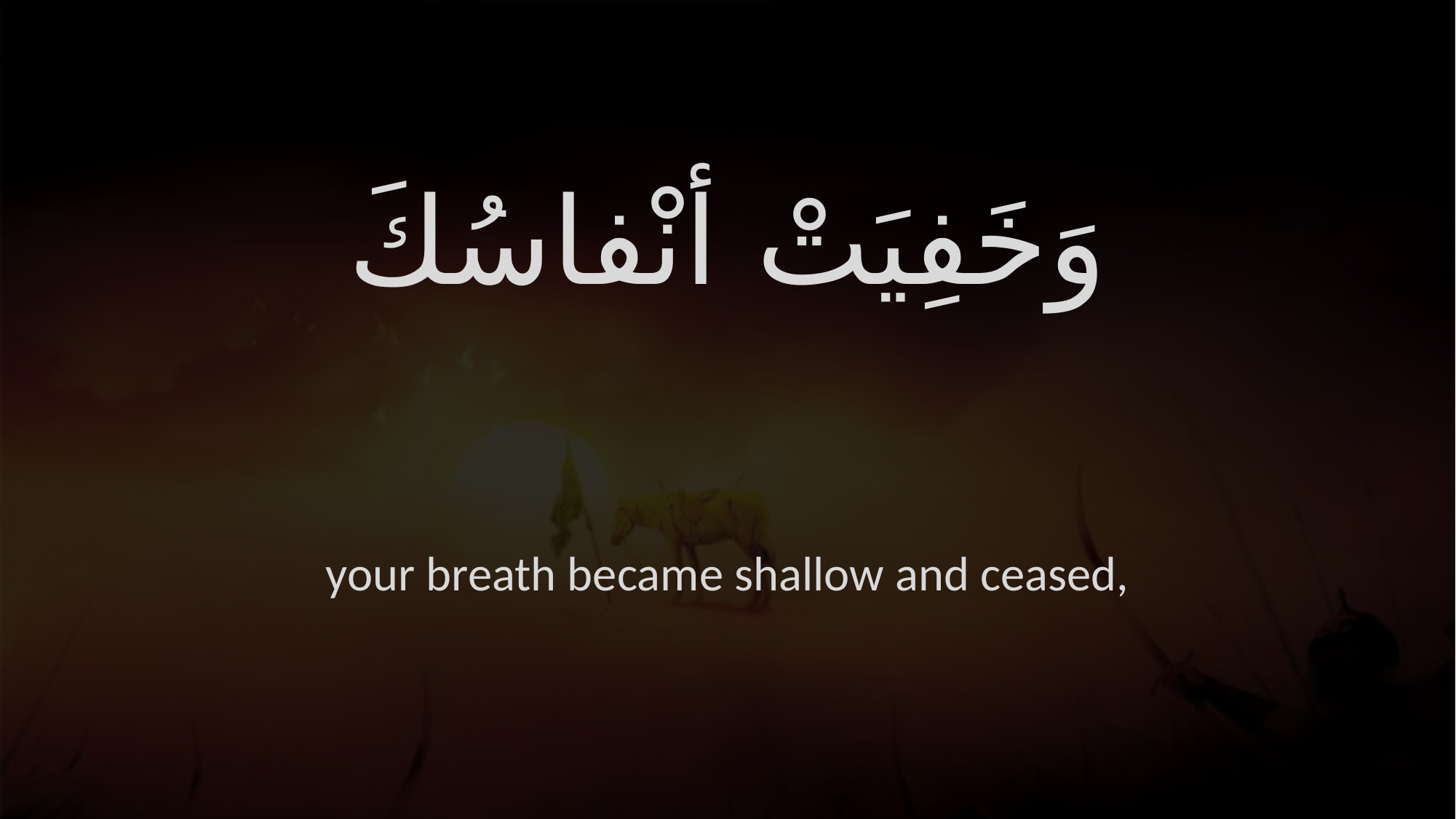

# وَخَفِيَتْ أنْفاسُكَ
your breath became shallow and ceased,